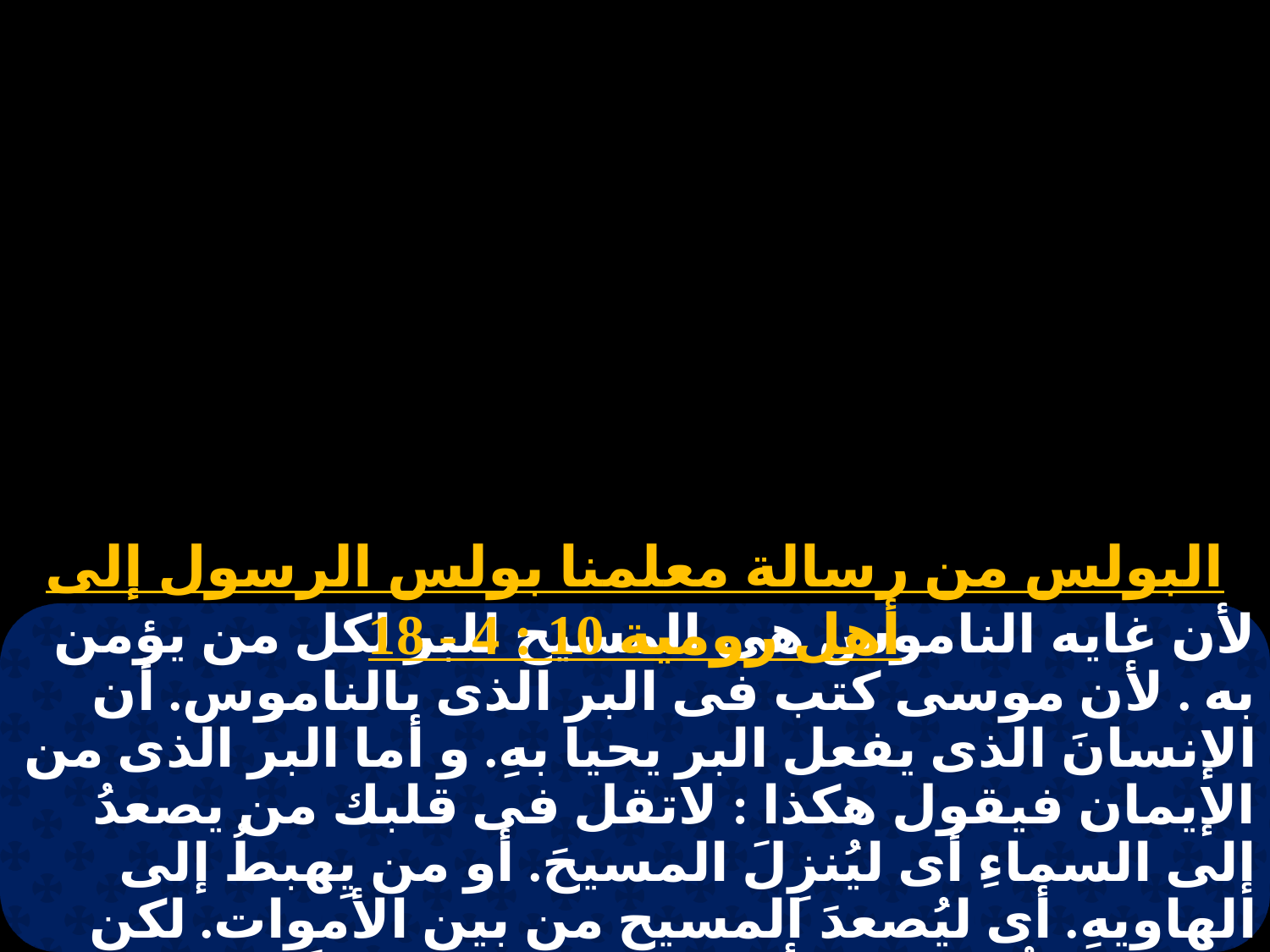

# 5 أبيب
البولس من رسالة معلمنا بولس الرسول إلى أهل رومية 10 : 4 - 18
لأن غايه الناموس هى المسيح للبر لكل من يؤمن به . لأن موسى كتب فى البر الذى بالناموس. أن الإنسانَ الذى يفعل البر يحيا بهِ. و أما البر الذى من الإيمان فيقول هكذا : لاتقل فى قلبك من يصعدُ إلى السماءِ أى ليُنزِلَ المسيحَ. أو من يِهبطُ إلى الهاويهِ. أى ليُصعدَ المسيح من بين الأموات. لكن ماذا يقولُ الكتابُ: أن الكلمه قريبه منكَ. و هى فى فمكَ و فى قلبكَ . أى كلمه الإيمانِ التى نُنادى بها.